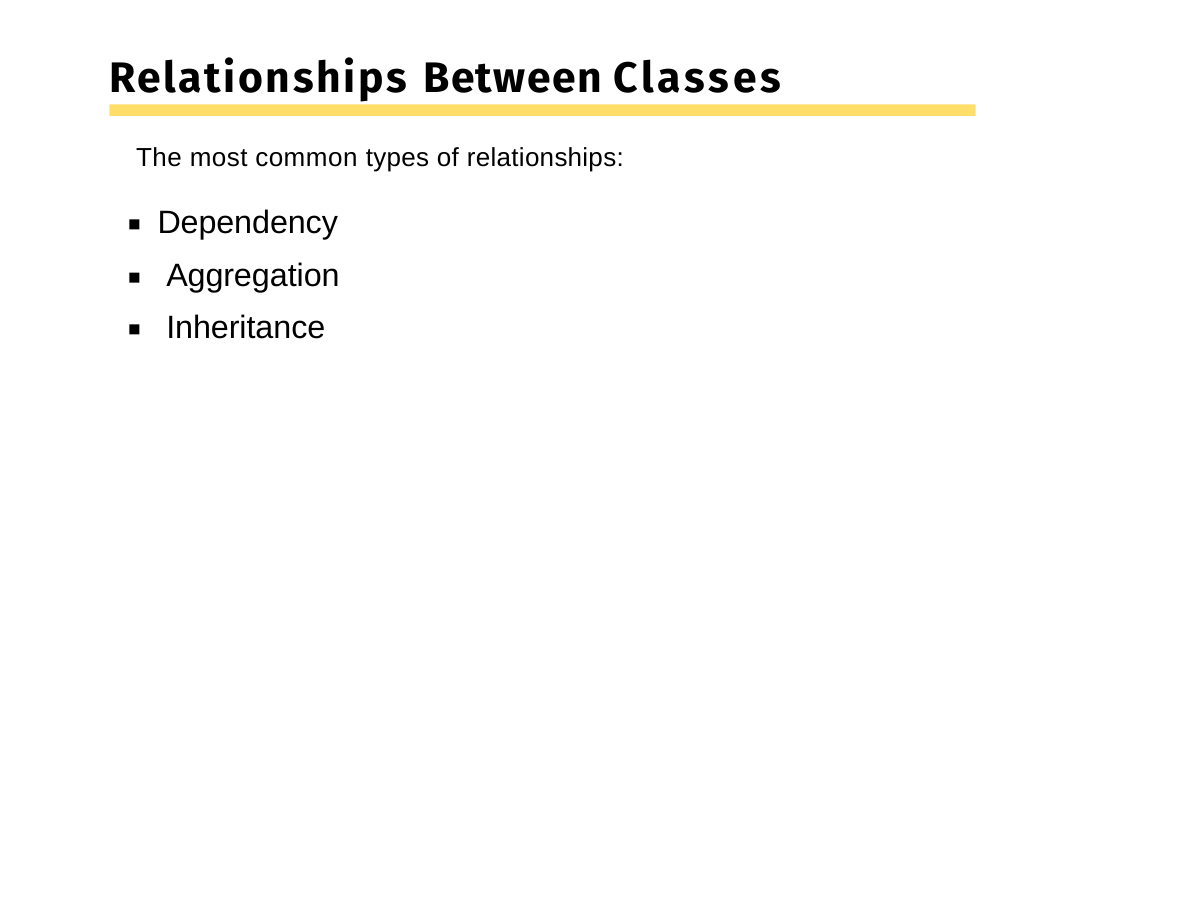

# Relationships Between Classes

The most common types of relationships:
Dependency  Aggregation  Inheritance